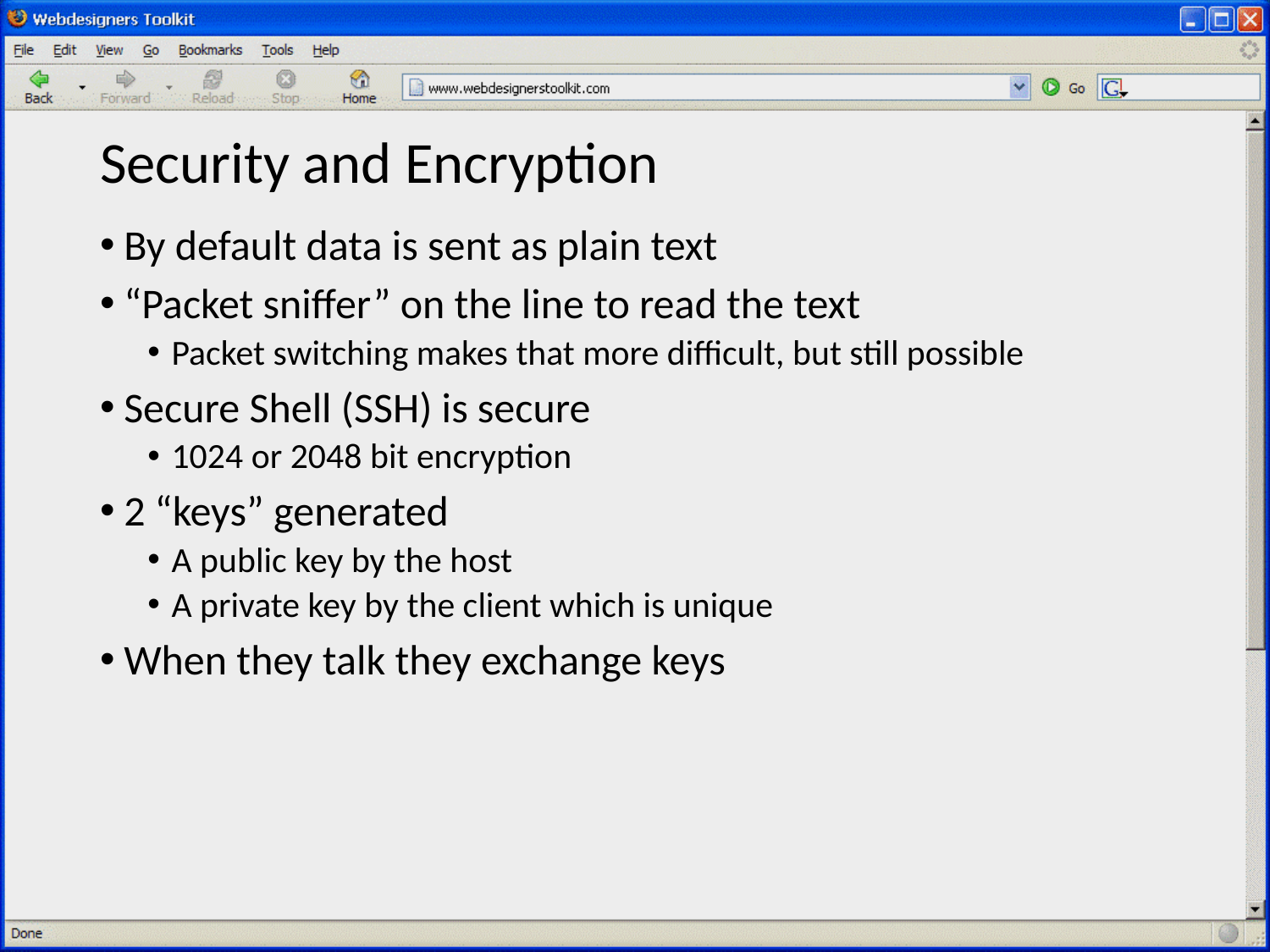

# Security and Encryption
By default data is sent as plain text
“Packet sniffer” on the line to read the text
Packet switching makes that more difficult, but still possible
Secure Shell (SSH) is secure
1024 or 2048 bit encryption
2 “keys” generated
A public key by the host
A private key by the client which is unique
When they talk they exchange keys